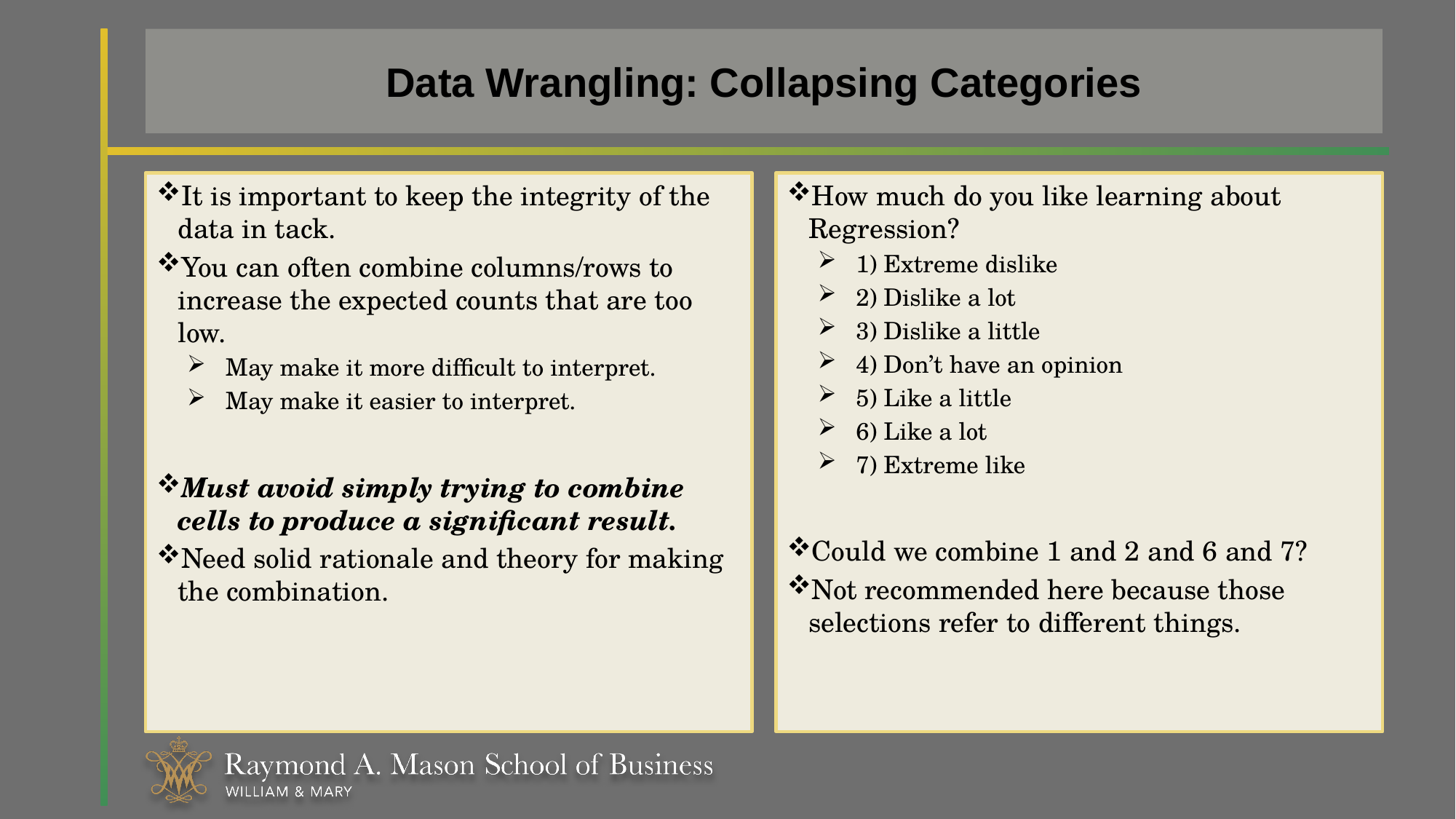

# Data Wrangling: Collapsing Categories
It is important to keep the integrity of the data in tack.
You can often combine columns/rows to increase the expected counts that are too low.
May make it more difficult to interpret.
May make it easier to interpret.

Must avoid simply trying to combine cells to produce a significant result.
Need solid rationale and theory for making the combination.

How much do you like learning about Regression?
1) Extreme dislike
2) Dislike a lot
3) Dislike a little
4) Don’t have an opinion
5) Like a little
6) Like a lot
7) Extreme like

Could we combine 1 and 2 and 6 and 7?
Not recommended here because those selections refer to different things.